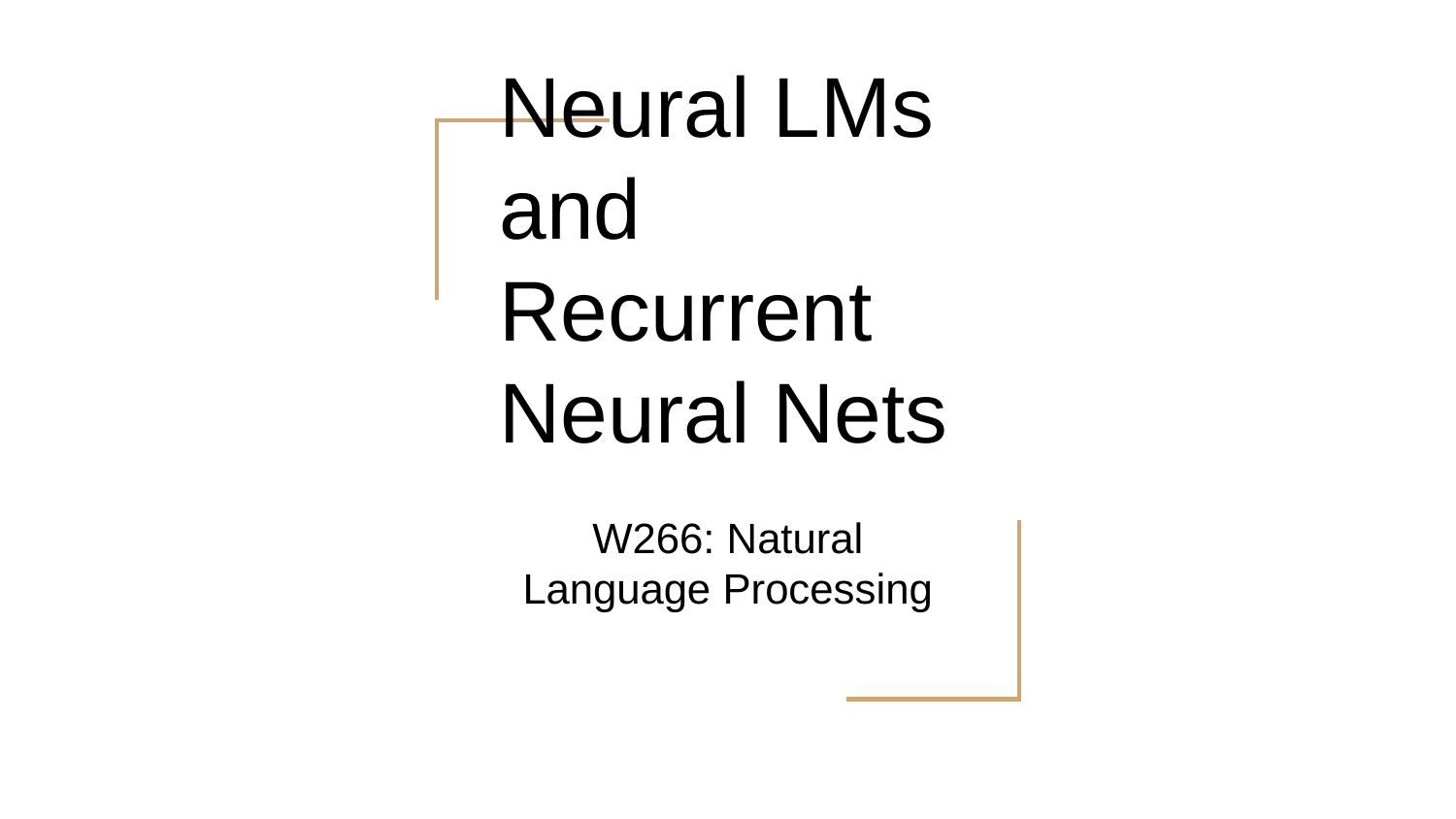

# Neural LMs and Recurrent Neural Nets
W266: Natural Language Processing